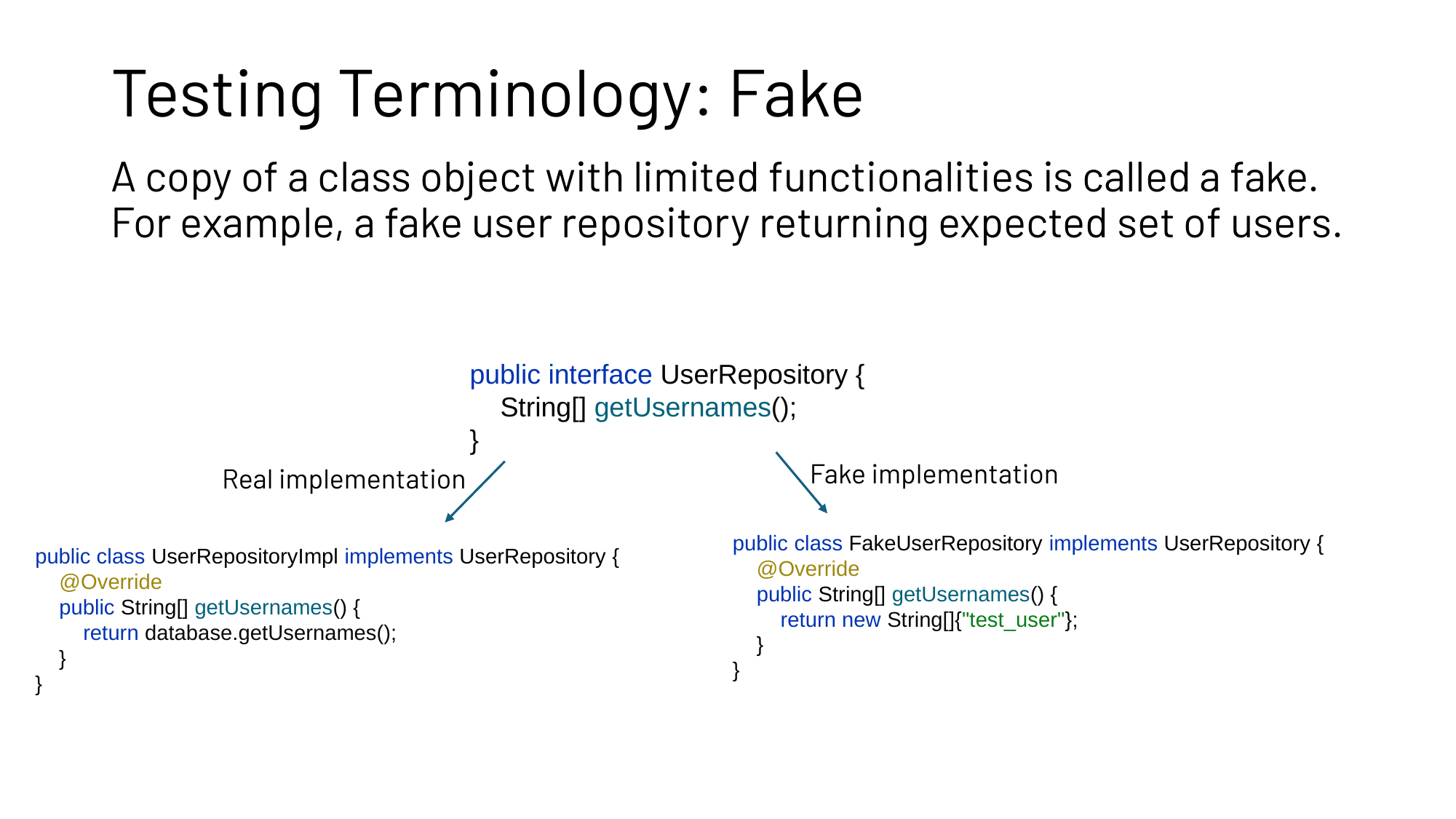

Testing Terminology: Fake
A copy of a class object with limited functionalities is called a fake. For example, a fake user repository returning expected set of users.
public interface UserRepository {
    String[] getUsernames();
}
Fake implementation
Real implementation
public class FakeUserRepository implements UserRepository {
    @Override
    public String[] getUsernames() {
        return new String[]{"test_user"};
    }
}
public class UserRepositoryImpl implements UserRepository {
    @Override
    public String[] getUsernames() {
        return database.getUsernames();
    }
}